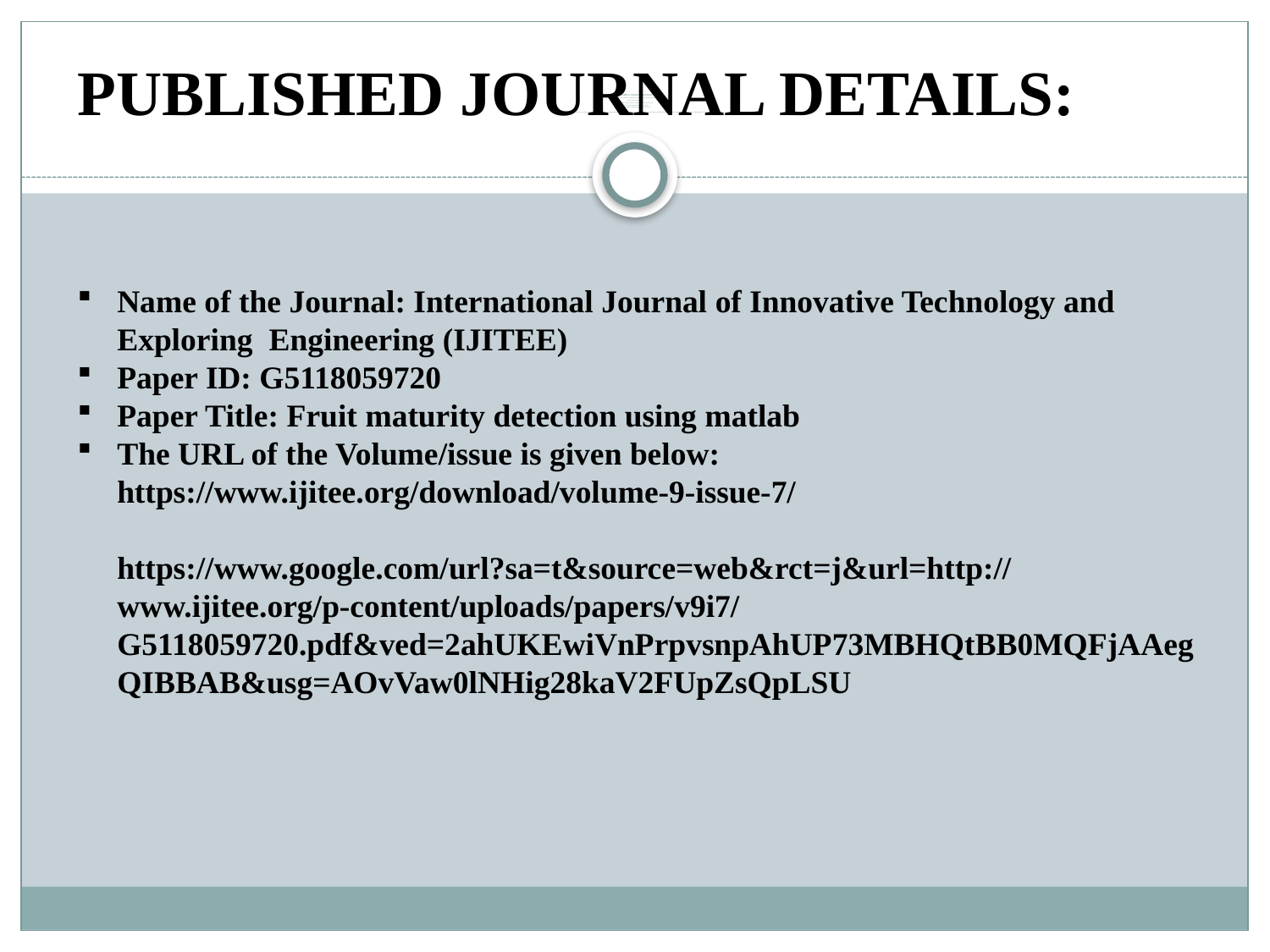

# PUBLISHED JOURNAL DETAILS: Name of the Journal: International Journal of Innovative Technology and Exploring  Engineering (IJITEE) Paper ID: F4806049620 Paper Title: Smart Voting System using Facial Detection The URL of the Volume/issue is given below: https://www.ijitee.org/download/volume-9-issue-7/ https://www.google.com/url?sa=t&source=web&rct=j&url=http://www.ijitee.org/p-content/uploads/papers/v9i7/G5118059720.pdf&ved=2ahUKEwiVnPrpvsnpAhUP73MBHQtBB0MQFjAAegQIBBAB&usg=AOvVaw0lNHig28kaV2FUpZsQpLSU
PUBLISHED JOURNAL DETAILS:

Name of the Journal: International Journal of Innovative Technology and Exploring  Engineering (IJITEE)
Paper ID: G5118059720
Paper Title: Fruit maturity detection using matlab
The URL of the Volume/issue is given below:
https://www.ijitee.org/download/volume-9-issue-7/
https://www.google.com/url?sa=t&source=web&rct=j&url=http://www.ijitee.org/p-content/uploads/papers/v9i7/G5118059720.pdf&ved=2ahUKEwiVnPrpvsnpAhUP73MBHQtBB0MQFjAAegQIBBAB&usg=AOvVaw0lNHig28kaV2FUpZsQpLSU